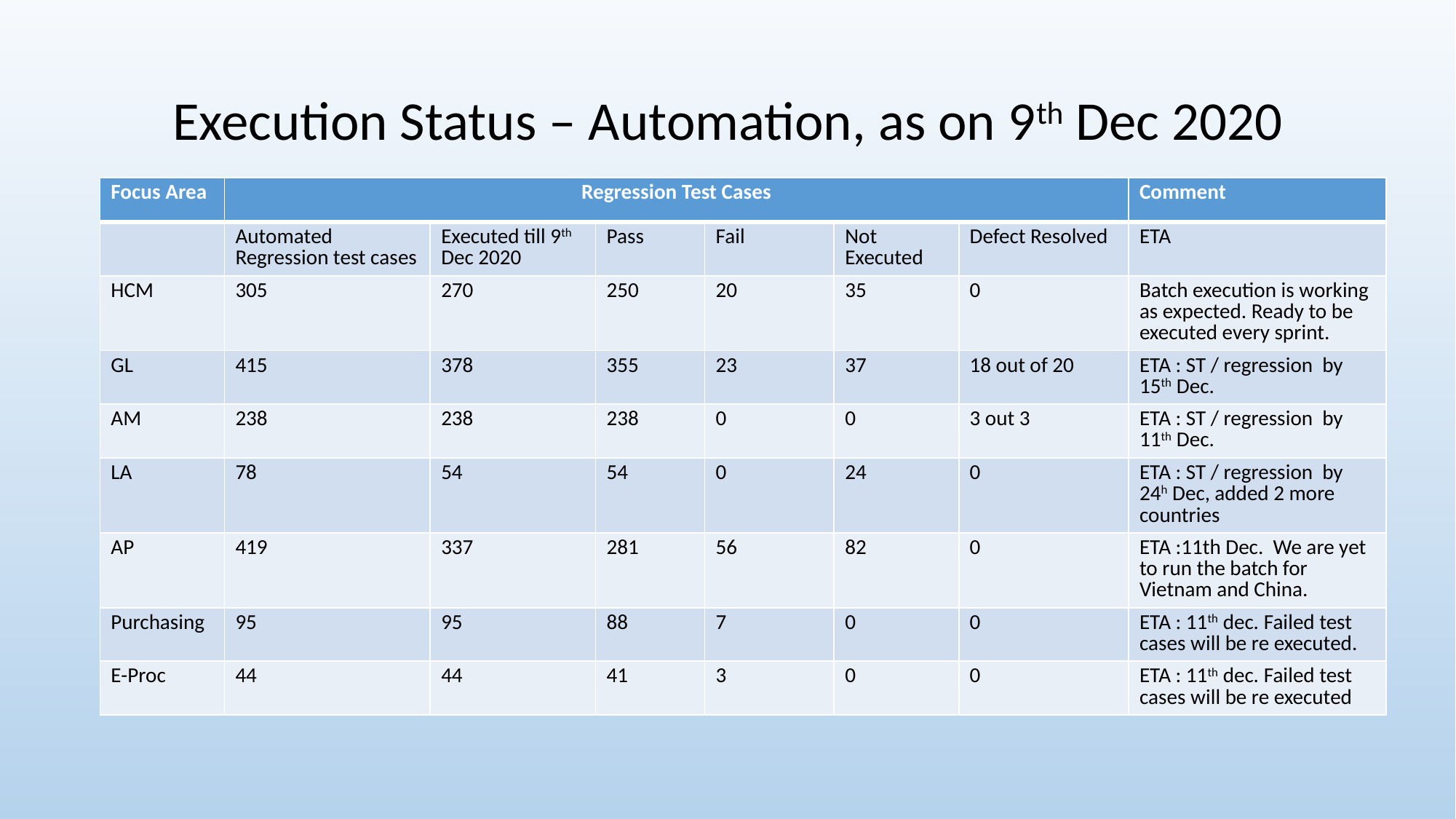

# Execution Status – Automation, as on 9th Dec 2020
| Focus Area | Regression Test Cases |  |  |  |  |  | Comment |
| --- | --- | --- | --- | --- | --- | --- | --- |
|  | Automated Regression test cases | Executed till 9th Dec 2020 | Pass | Fail | Not Executed | Defect Resolved | ETA |
| HCM | 305 | 270 | 250 | 20 | 35 | 0 | Batch execution is working as expected. Ready to be executed every sprint. |
| GL | 415 | 378 | 355 | 23 | 37 | 18 out of 20 | ETA : ST / regression by 15th Dec. |
| AM | 238 | 238 | 238 | 0 | 0 | 3 out 3 | ETA : ST / regression by 11th Dec. |
| LA | 78 | 54 | 54 | 0 | 24 | 0 | ETA : ST / regression by 24h Dec, added 2 more countries |
| AP | 419 | 337 | 281 | 56 | 82 | 0 | ETA :11th Dec. We are yet to run the batch for Vietnam and China. |
| Purchasing | 95 | 95 | 88 | 7 | 0 | 0 | ETA : 11th dec. Failed test cases will be re executed. |
| E-Proc | 44 | 44 | 41 | 3 | 0 | 0 | ETA : 11th dec. Failed test cases will be re executed |